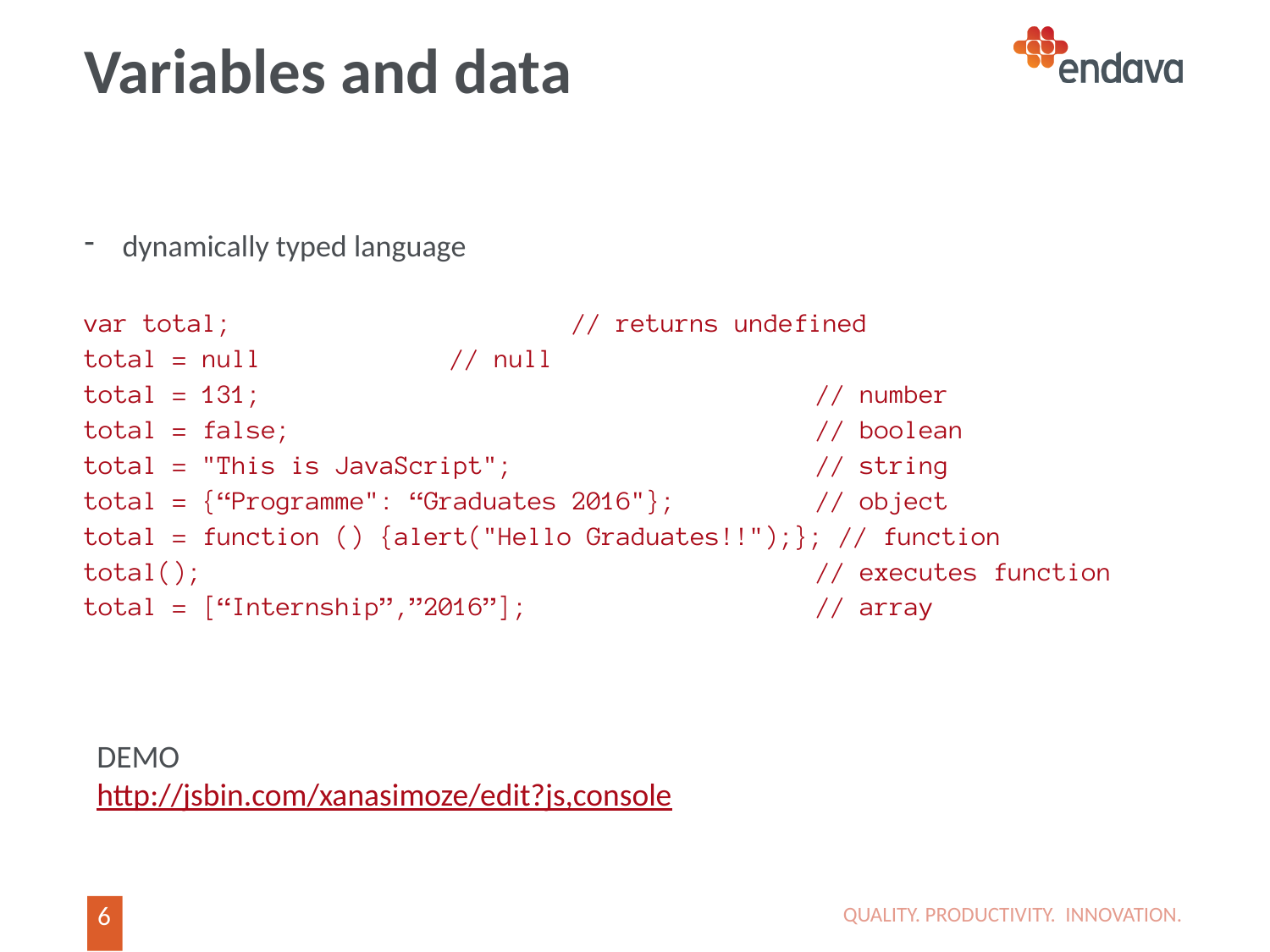

# Variables and data
dynamically typed language

var total;				    	    		// returns undefined
total = null					    		// null
total = 131;                             		// number
total = false;                           		// boolean
total = "This is JavaScript";            		// string
total = {“Programme": “Graduates 2016"};   		// object
total = function () {alert("Hello Graduates!!");}; // function
total();                                 		// executes function
total = [“Internship”,”2016”];		    		// array
DEMO
http://jsbin.com/xanasimoze/edit?js,console
QUALITY. PRODUCTIVITY.  INNOVATION.